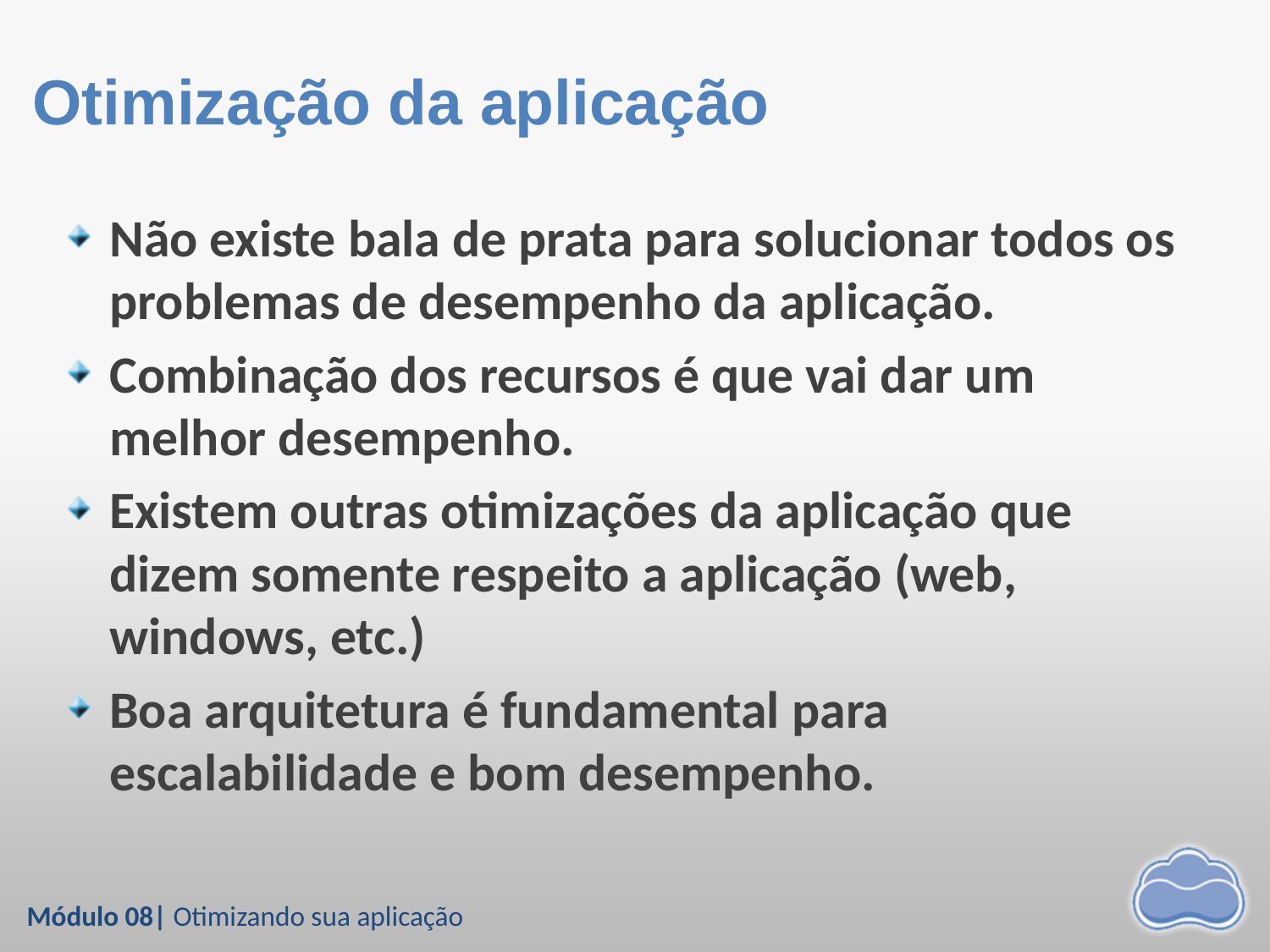

# Otimização da aplicação
Não existe bala de prata para solucionar todos os problemas de desempenho da aplicação.
Combinação dos recursos é que vai dar um melhor desempenho.
Existem outras otimizações da aplicação que dizem somente respeito a aplicação (web, windows, etc.)
Boa arquitetura é fundamental para escalabilidade e bom desempenho.